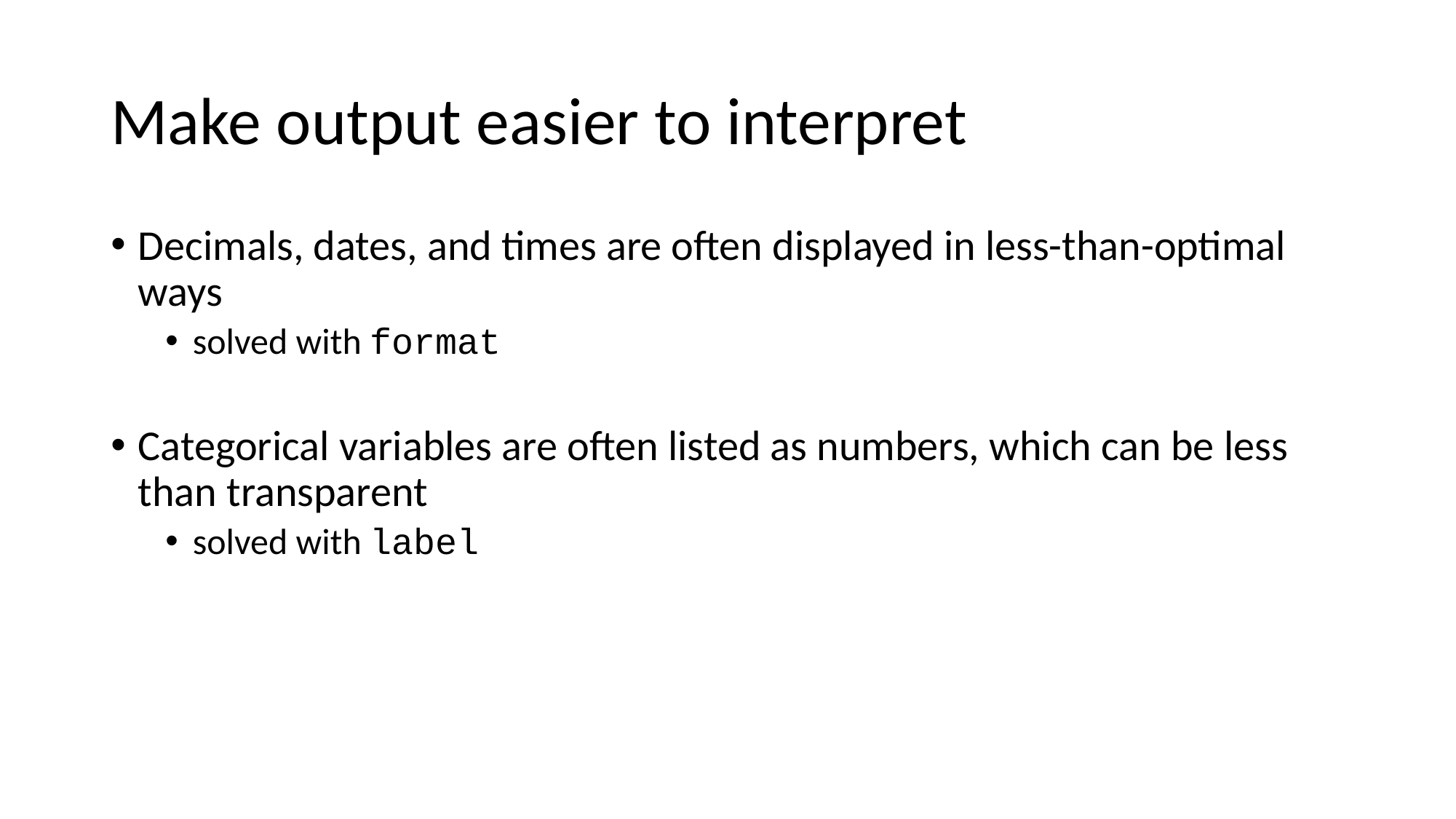

# Make output easier to interpret
Decimals, dates, and times are often displayed in less-than-optimal ways
solved with format

Categorical variables are often listed as numbers, which can be less than transparent
solved with label